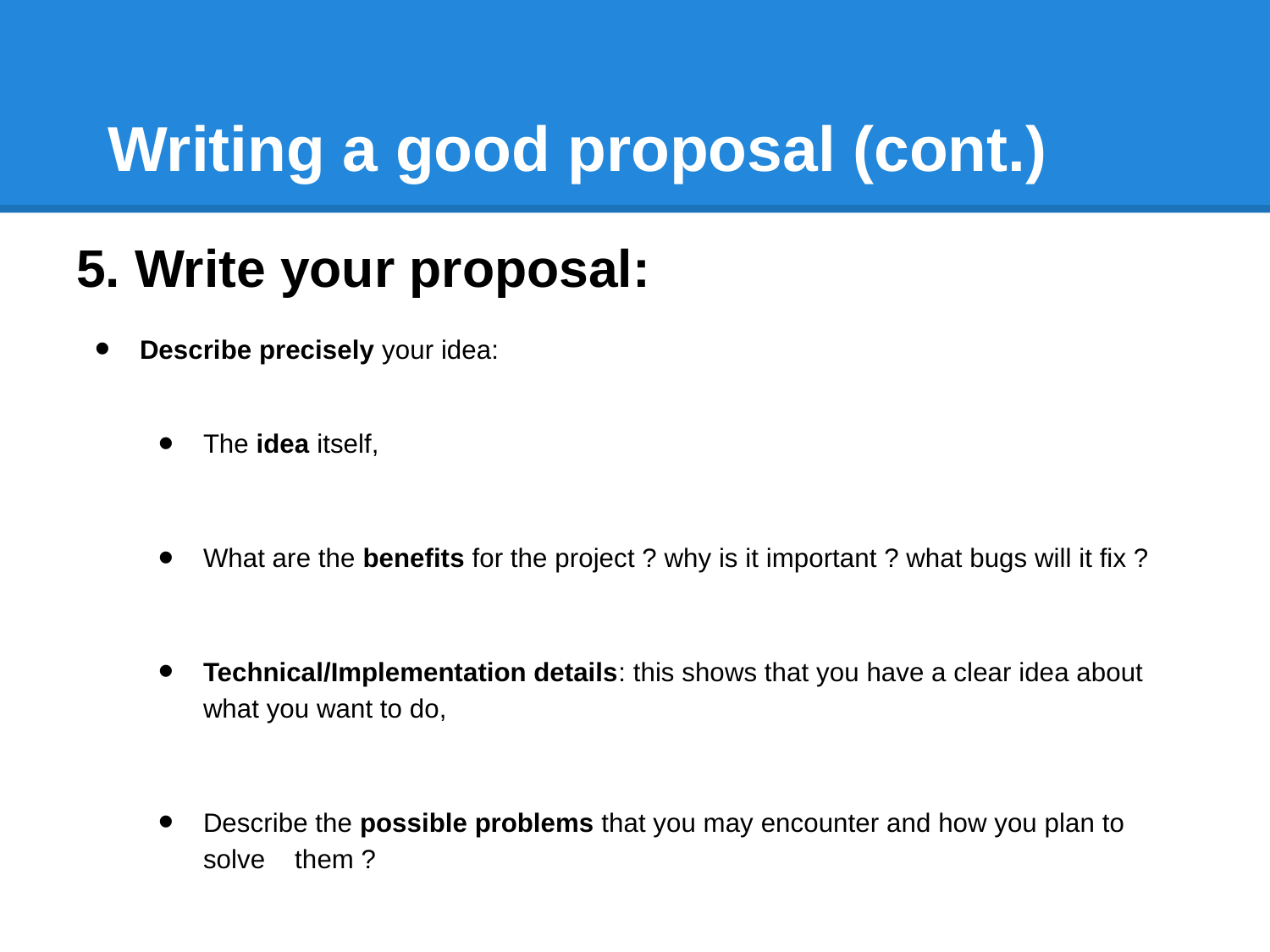

# Writing a good proposal (cont.)
5. Write your proposal:
Describe precisely your idea:
The idea itself,
What are the benefits for the project ? why is it important ? what bugs will it fix ?
Technical/Implementation details: this shows that you have a clear idea about what you want to do,
Describe the possible problems that you may encounter and how you plan to solve    them ?
Pictures: If you can add some mock-ups to show how your project will look like.
Timeline, Include a detailed schedule of your work: when will you do what ?
A CV-like section:
Showing that you have already worked on a similar project helps a lot.
Beside your “good” CV, it would be really nice to show that you are familiar with the project, that you have already contributed some patches, and that you are ready to be productive.
And sure your contact information.